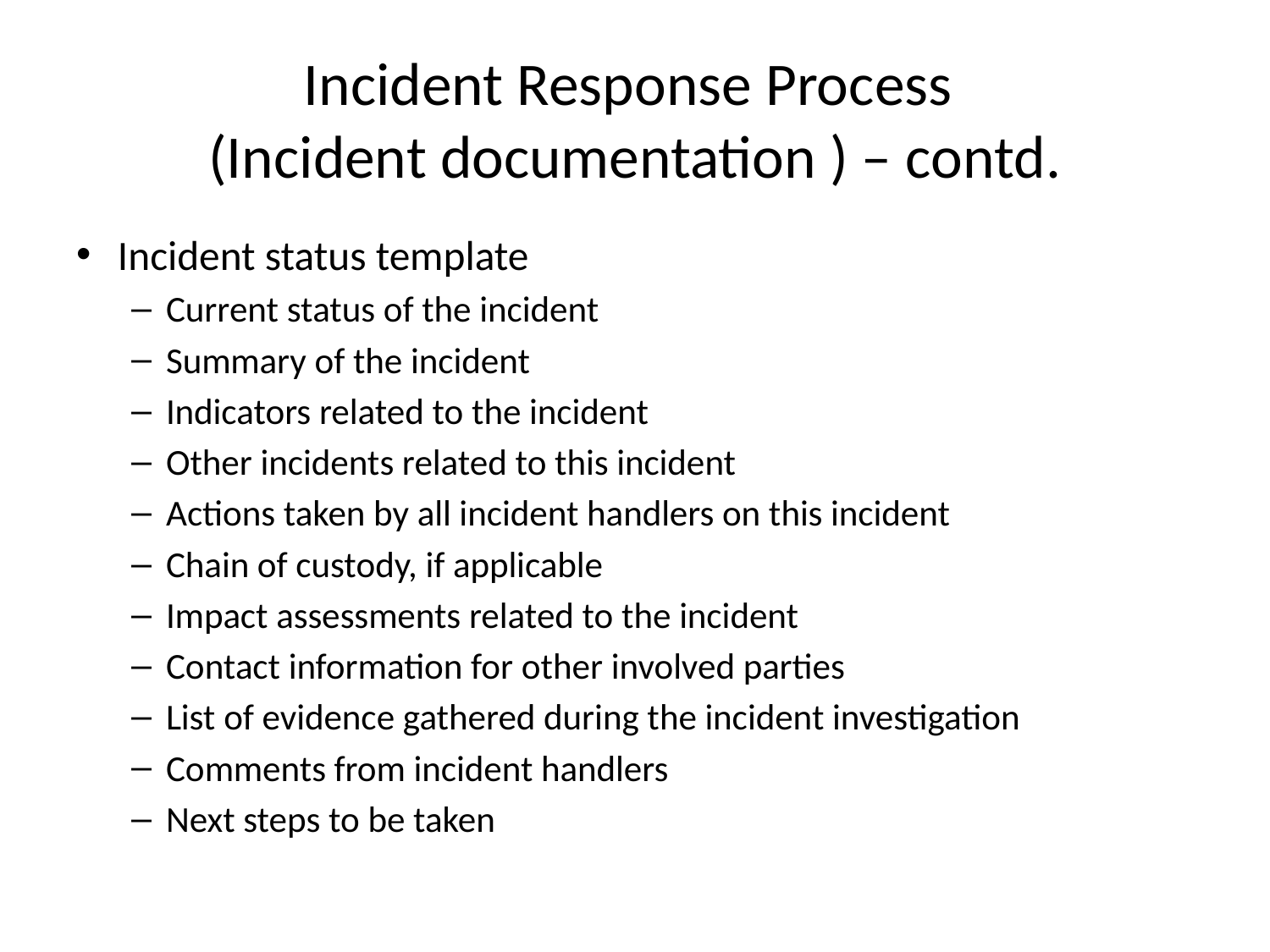

# Incident Response Process (Incident documentation ) – contd.
Incident status template
Current status of the incident
Summary of the incident
Indicators related to the incident
Other incidents related to this incident
Actions taken by all incident handlers on this incident
Chain of custody, if applicable
Impact assessments related to the incident
Contact information for other involved parties
List of evidence gathered during the incident investigation
Comments from incident handlers
Next steps to be taken